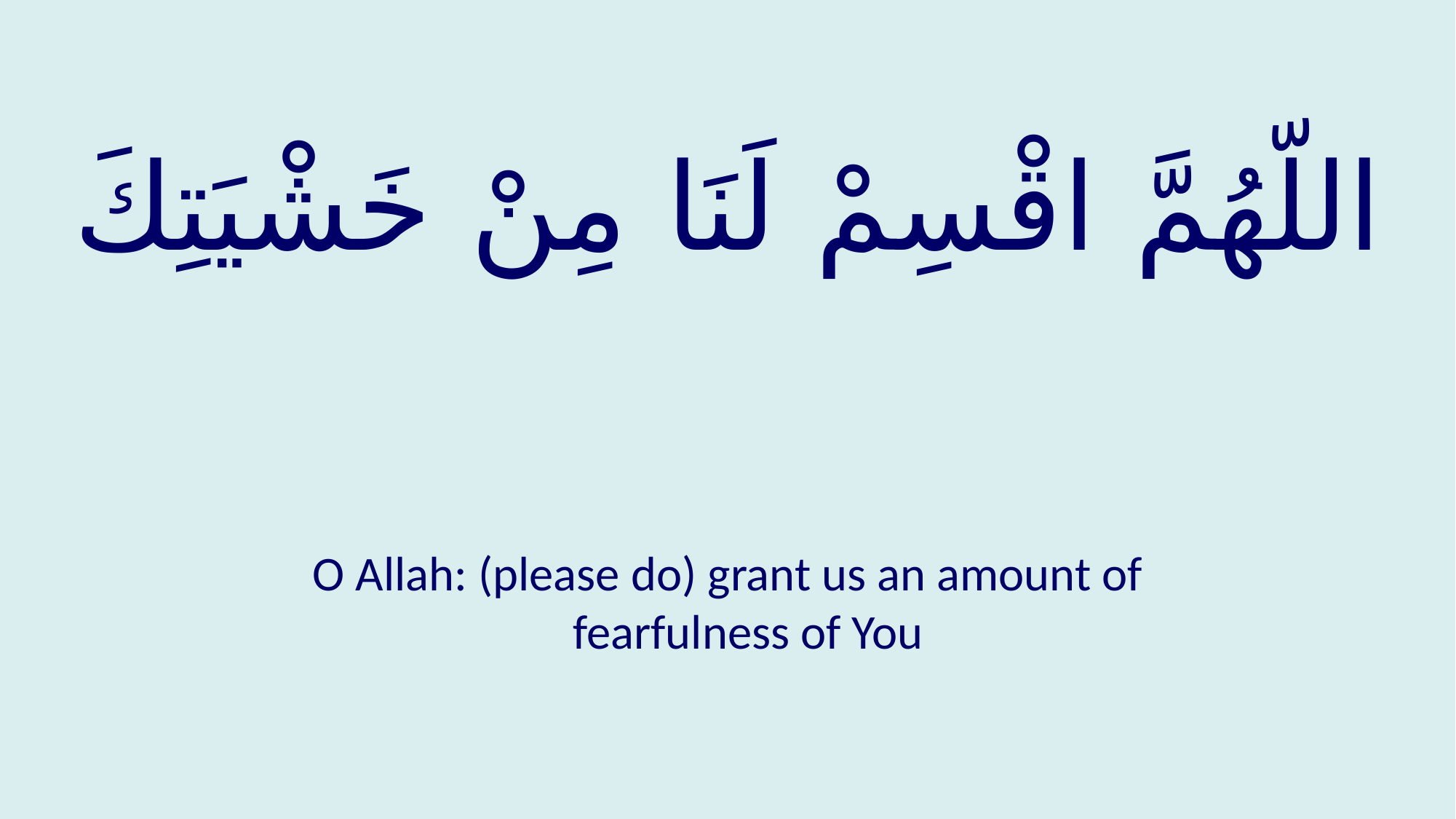

# اللّهُمَّ اقْسِمْ لَنَا مِنْ خَشْيَتِكَ
O Allah: (please do) grant us an amount of fearfulness of You